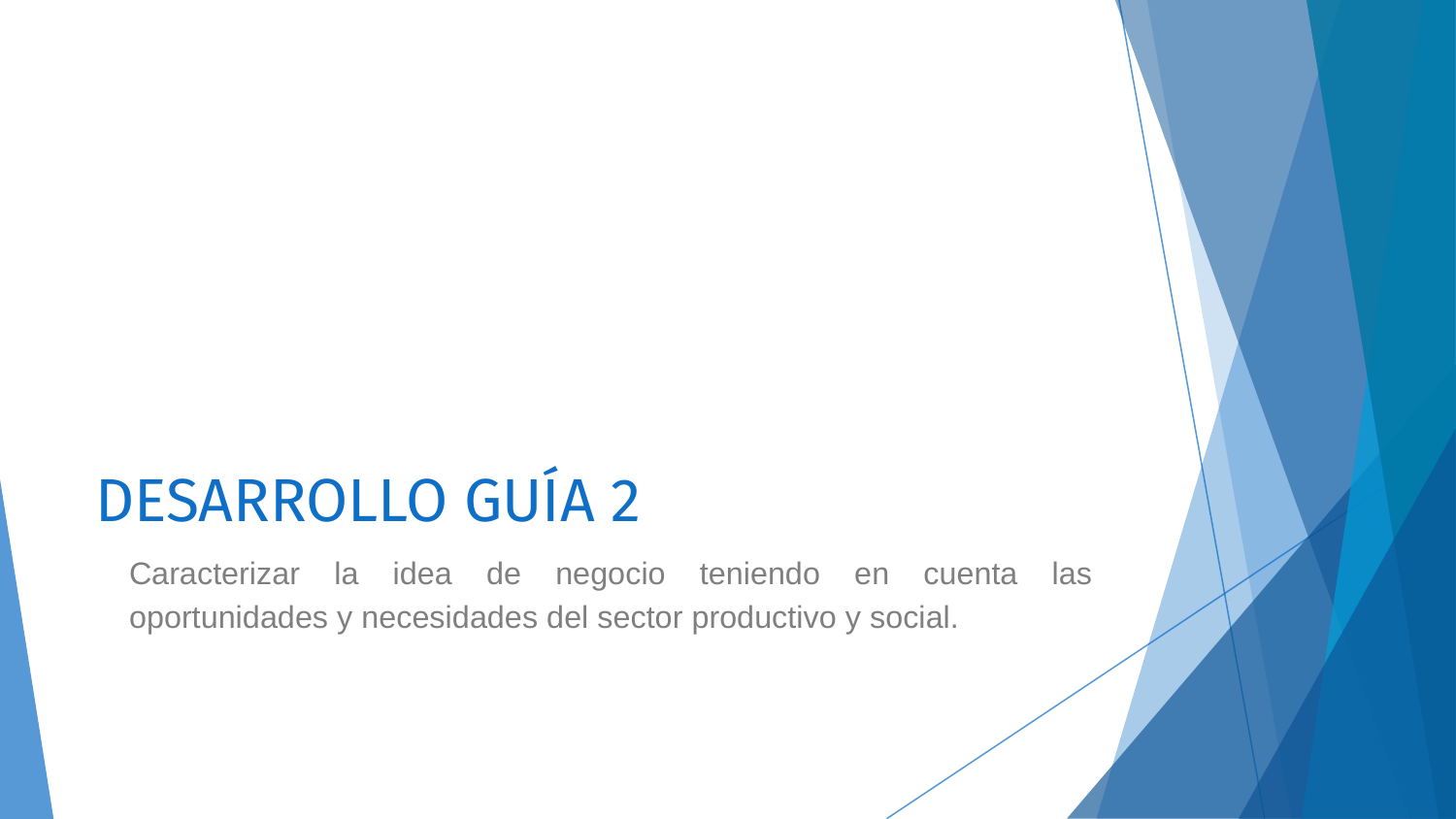

# DESARROLLO GUÍA 2
Caracterizar la idea de negocio teniendo en cuenta las oportunidades y necesidades del sector productivo y social.